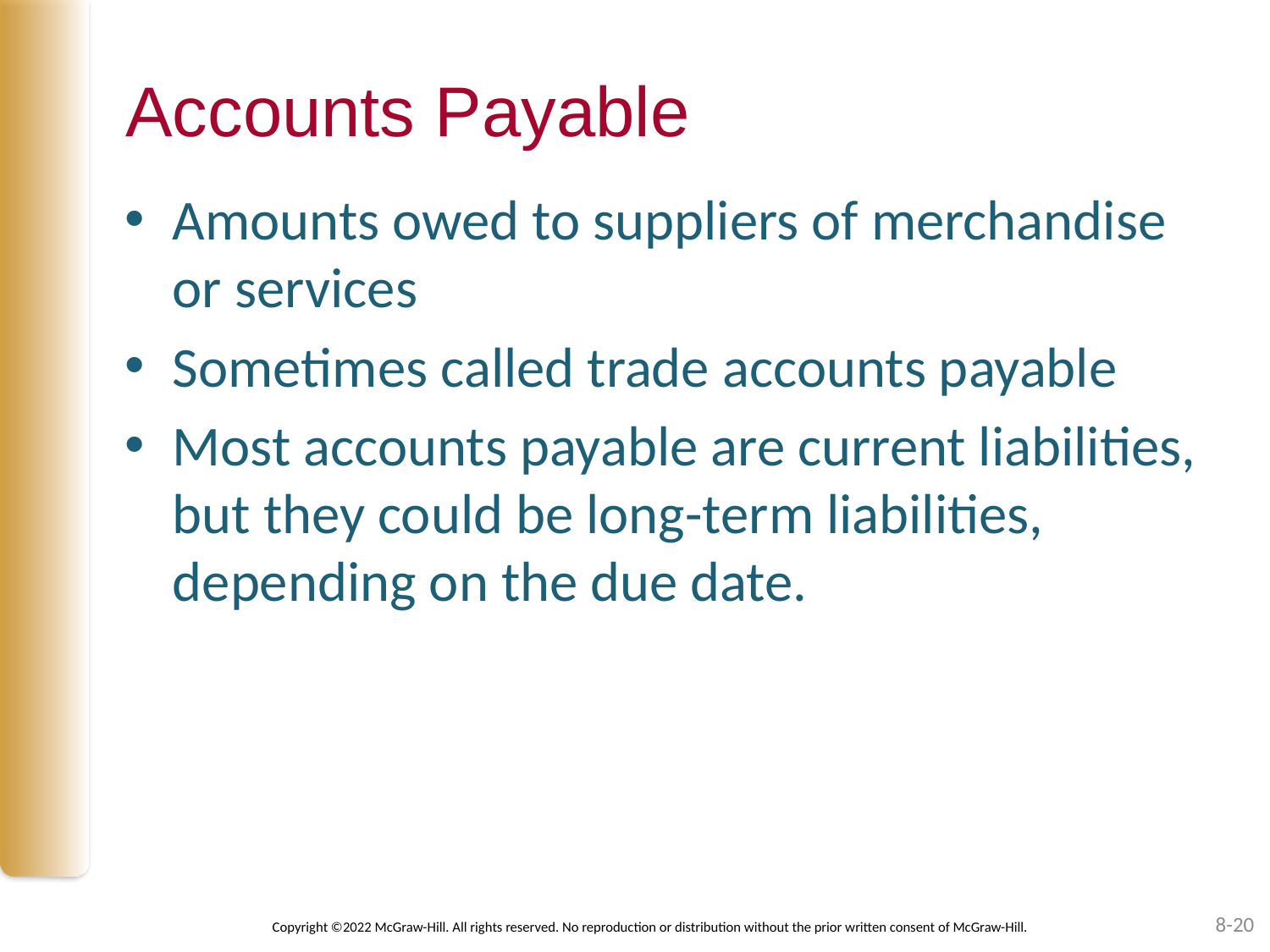

# Accounts Payable
Amounts owed to suppliers of merchandise or services
Sometimes called trade accounts payable
Most accounts payable are current liabilities, but they could be long-term liabilities, depending on the due date.

8-20
Copyright ©2022 McGraw-Hill. All rights reserved. No reproduction or distribution without the prior written consent of McGraw-Hill.